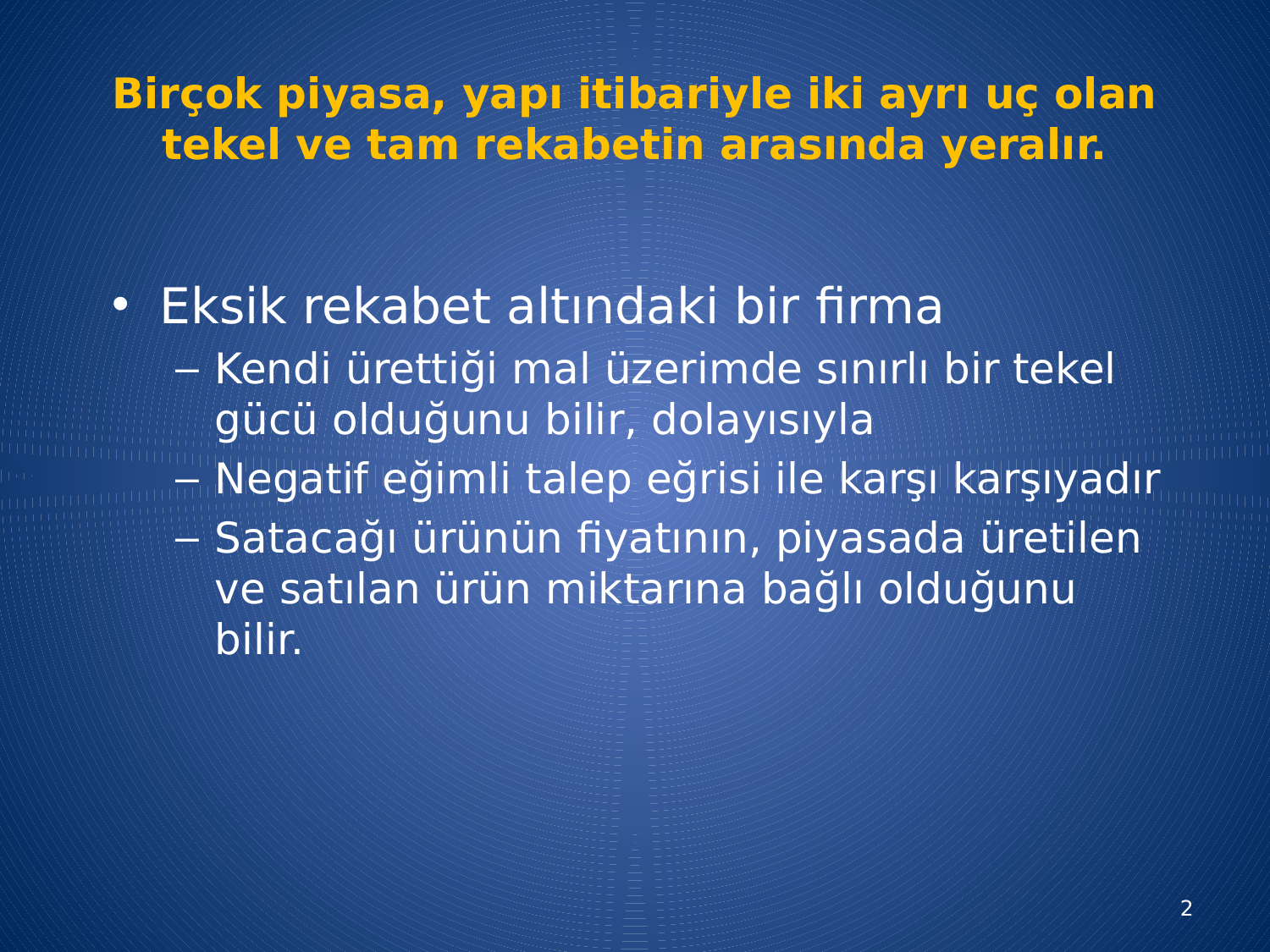

# Birçok piyasa, yapı itibariyle iki ayrı uç olan tekel ve tam rekabetin arasında yeralır.
Eksik rekabet altındaki bir firma
Kendi ürettiği mal üzerimde sınırlı bir tekel gücü olduğunu bilir, dolayısıyla
Negatif eğimli talep eğrisi ile karşı karşıyadır
Satacağı ürünün fiyatının, piyasada üretilen ve satılan ürün miktarına bağlı olduğunu bilir.
2